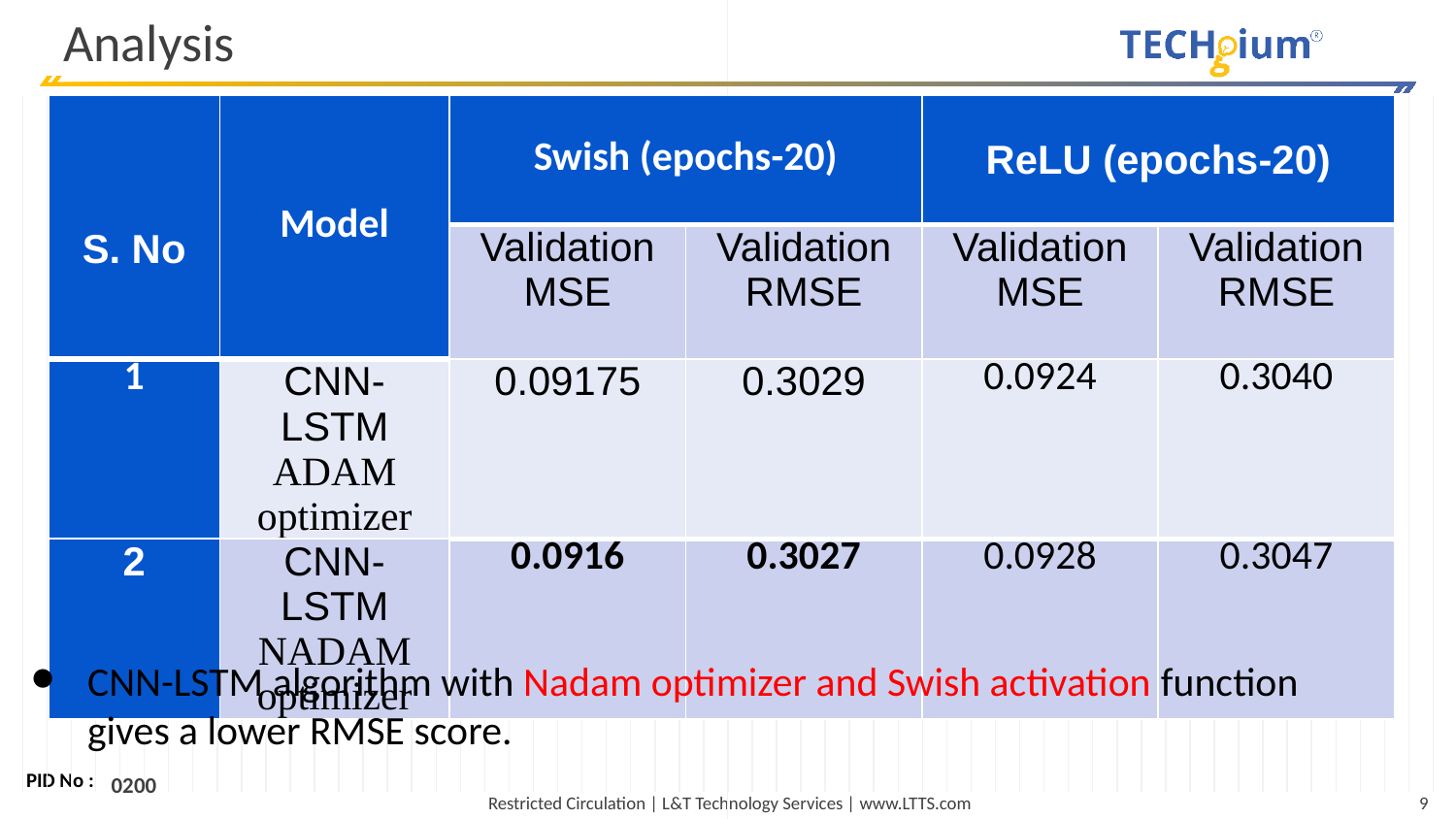

# Analysis
| S. No | Model | Swish (epochs-20) |  | ReLU (epochs-20) |  |
| --- | --- | --- | --- | --- | --- |
|  |  | Validation MSE | Validation RMSE | Validation MSE | Validation RMSE |
| 1 | CNN- LSTM ADAM optimizer | 0.09175 | 0.3029 | 0.0924 | 0.3040 |
| 2 | CNN- LSTM NADAM optimizer | 0.0916 | 0.3027 | 0.0928 | 0.3047 |
CNN-LSTM algorithm with Nadam optimizer and Swish activation function gives a lower RMSE score.
0200